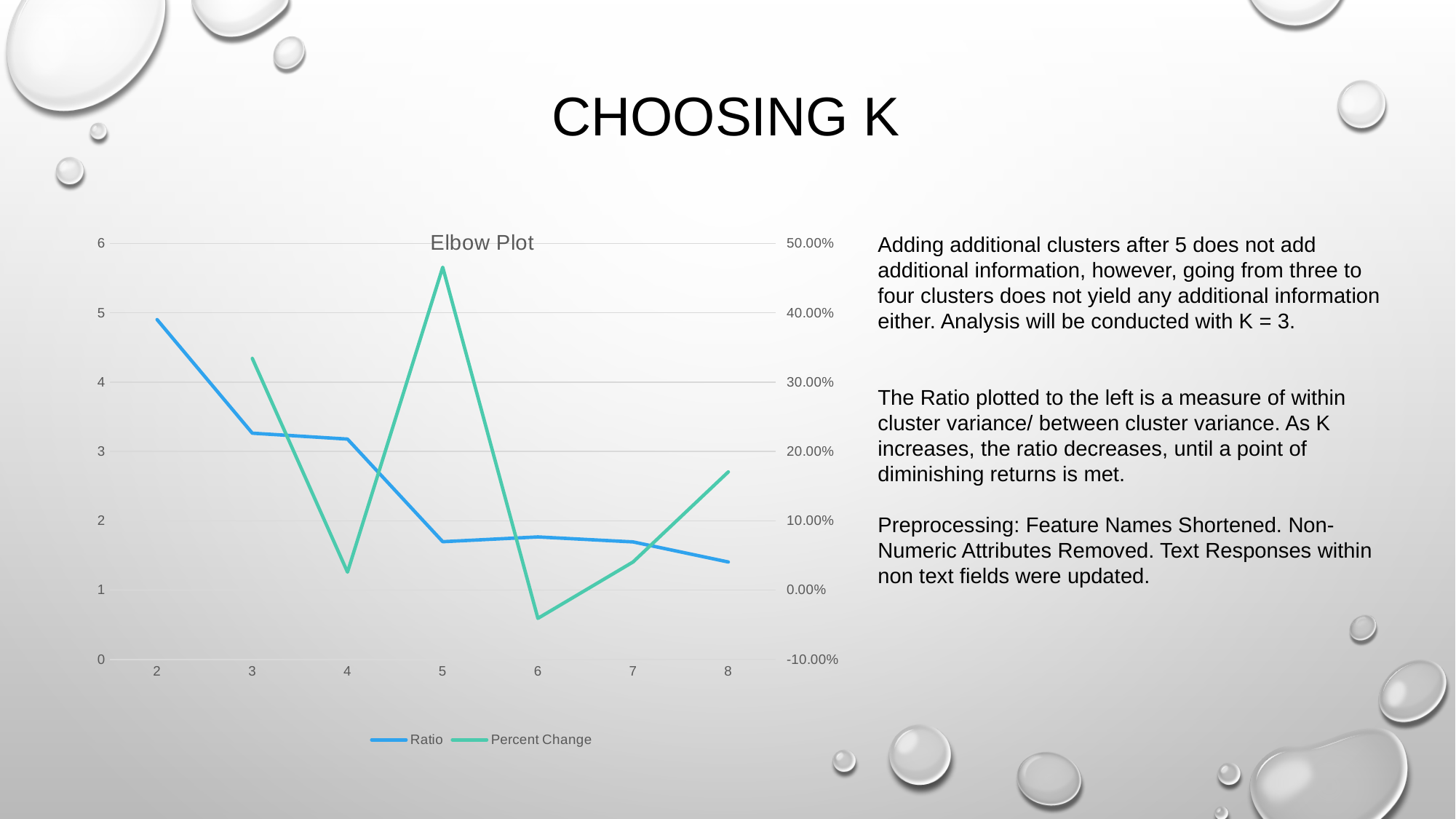

# Choosing K

### Chart: Elbow Plot

| Category | Ratio | Percent Change |
|---|---|---|
| 2 | 4.902093886555637 | None |
| 3 | 3.2638084764429847 | 0.33420114914685206 |
| 4 | 3.178965437778538 | 0.025995103351441617 |
| 5 | 1.6985412833561757 | 0.4656936929320261 |
| 6 | 1.7675703194864005 | -0.040640187440030395 |
| 7 | 1.6956950194099272 | 0.04066333275915046 |
| 8 | 1.4064286829883121 | 0.1705886572234403 |
Adding additional clusters after 5 does not add additional information, however, going from three to four clusters does not yield any additional information either. Analysis will be conducted with K = 3.

The Ratio plotted to the left is a measure of within cluster variance/ between cluster variance. As K increases, the ratio decreases, until a point of diminishing returns is met.

Preprocessing: Feature Names Shortened. Non-Numeric Attributes Removed. Text Responses within non text fields were updated.